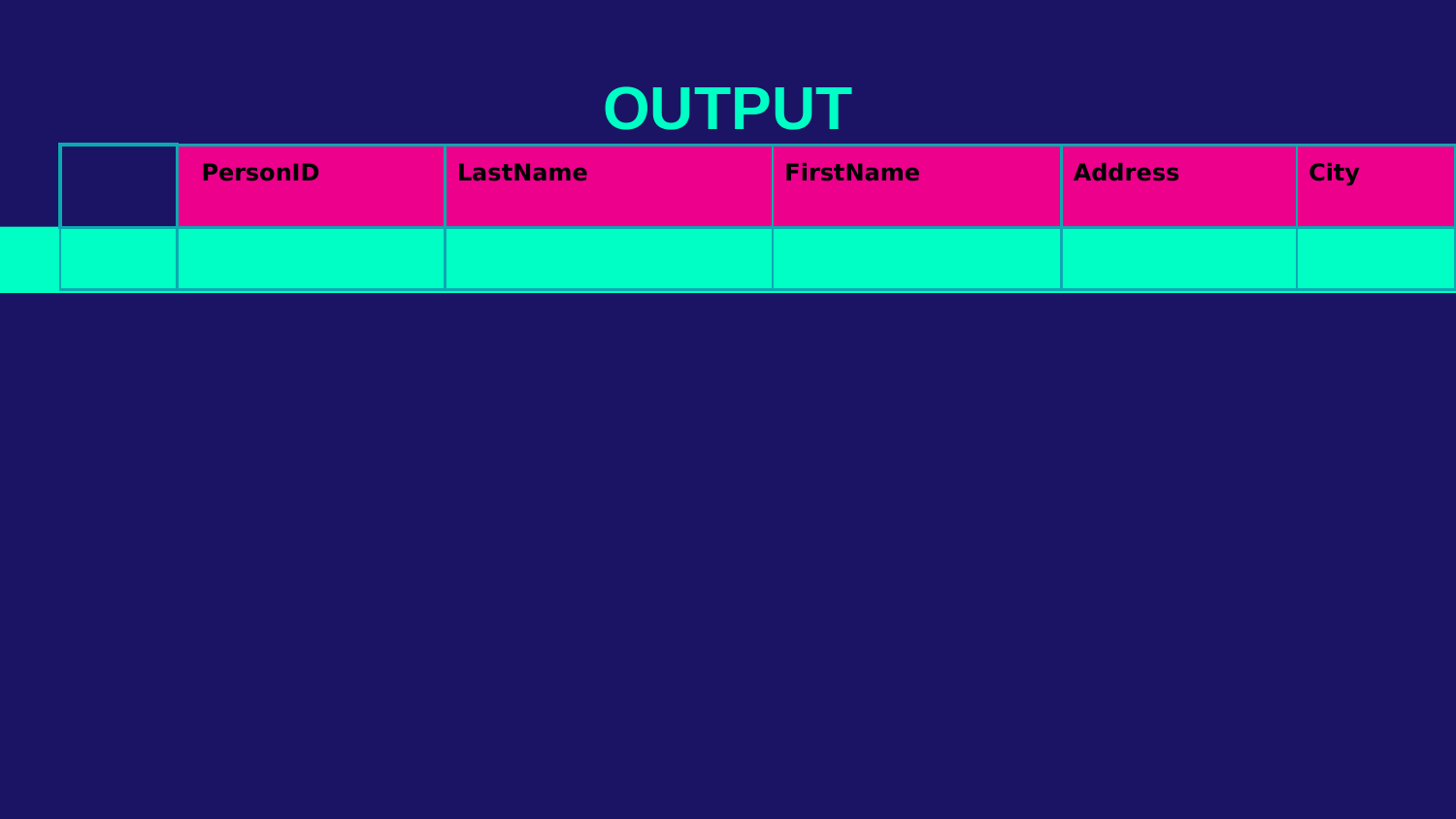

# OUTPUT
|  | PersonID | LastName | FirstName | Address | City |
| --- | --- | --- | --- | --- | --- |
|  |  |  |  |  |  |